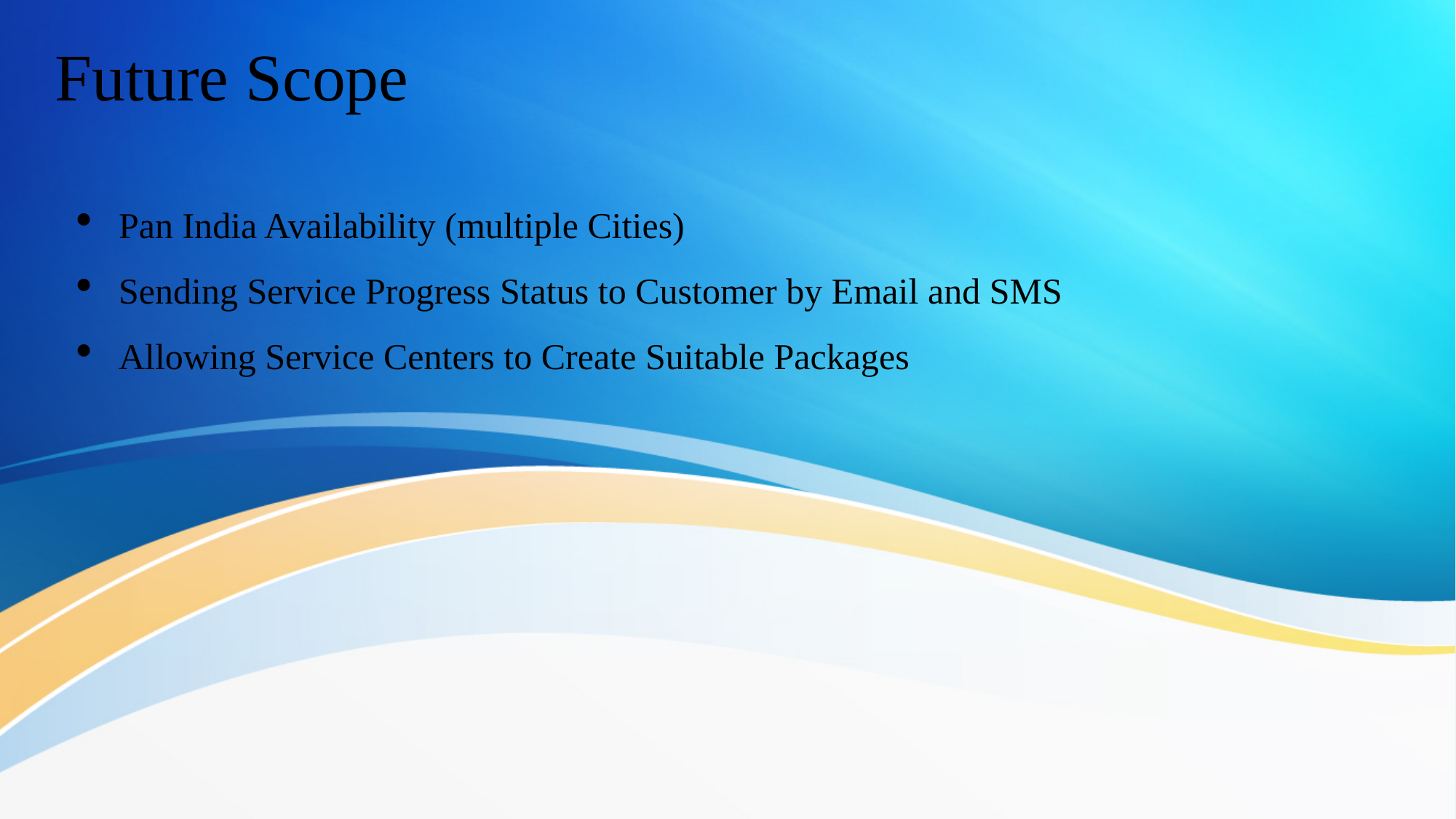

# Future Scope
Pan India Availability (multiple Cities)
Sending Service Progress Status to Customer by Email and SMS
Allowing Service Centers to Create Suitable Packages